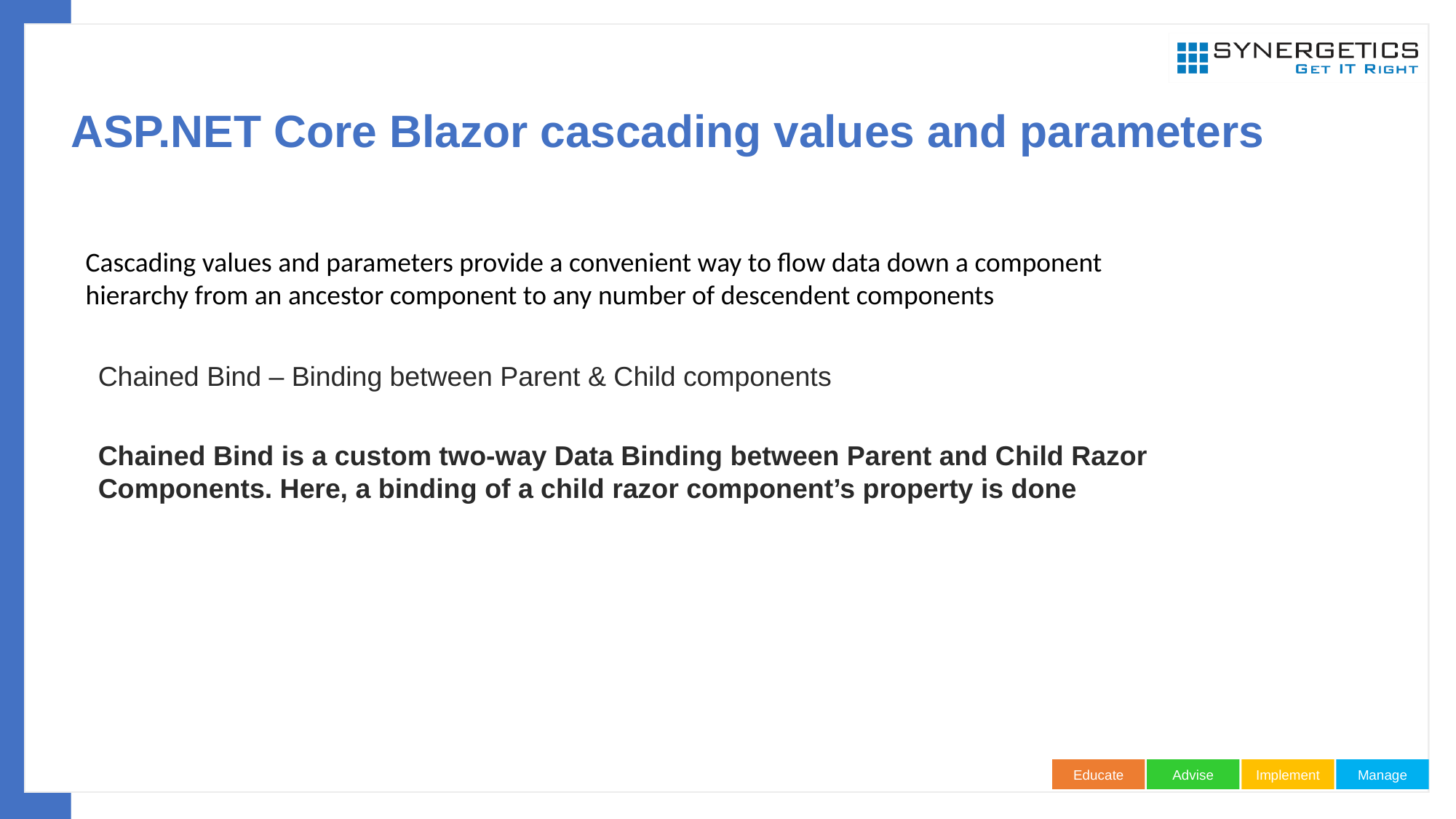

# ASP.NET Core Blazor cascading values and parameters
Cascading values and parameters provide a convenient way to flow data down a component hierarchy from an ancestor component to any number of descendent components
Chained Bind – Binding between Parent & Child components
Chained Bind is a custom two-way Data Binding between Parent and Child Razor Components. Here, a binding of a child razor component’s property is done